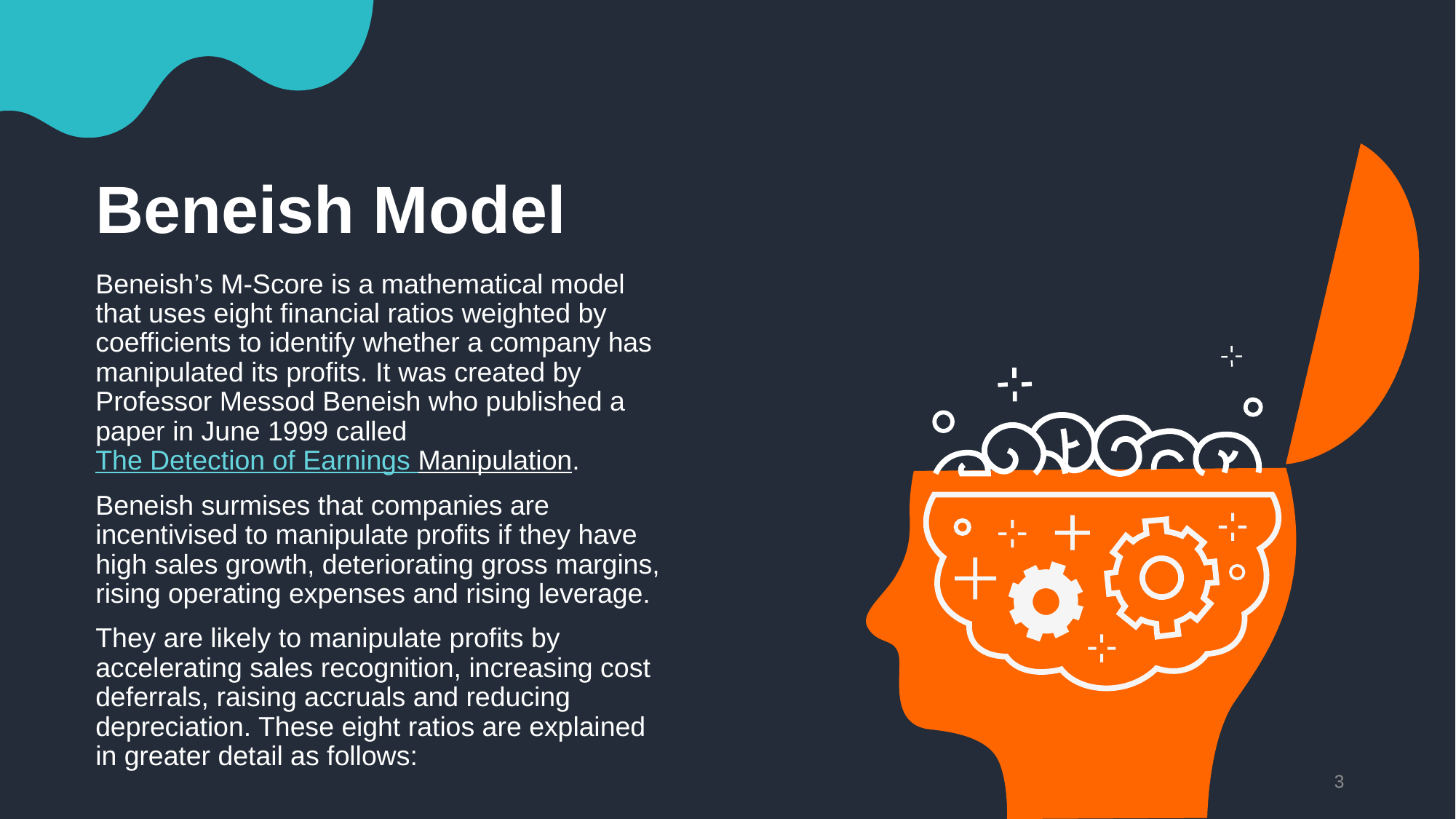

Beneish Model
Beneish’s M-Score is a mathematical model that uses eight financial ratios weighted by coefficients to identify whether a company has manipulated its profits. It was created by Professor Messod Beneish who published a paper in June 1999 called The Detection of Earnings Manipulation.
Beneish surmises that companies are incentivised to manipulate profits if they have high sales growth, deteriorating gross margins, rising operating expenses and rising leverage.
They are likely to manipulate profits by accelerating sales recognition, increasing cost deferrals, raising accruals and reducing depreciation. These eight ratios are explained in greater detail as follows:

3